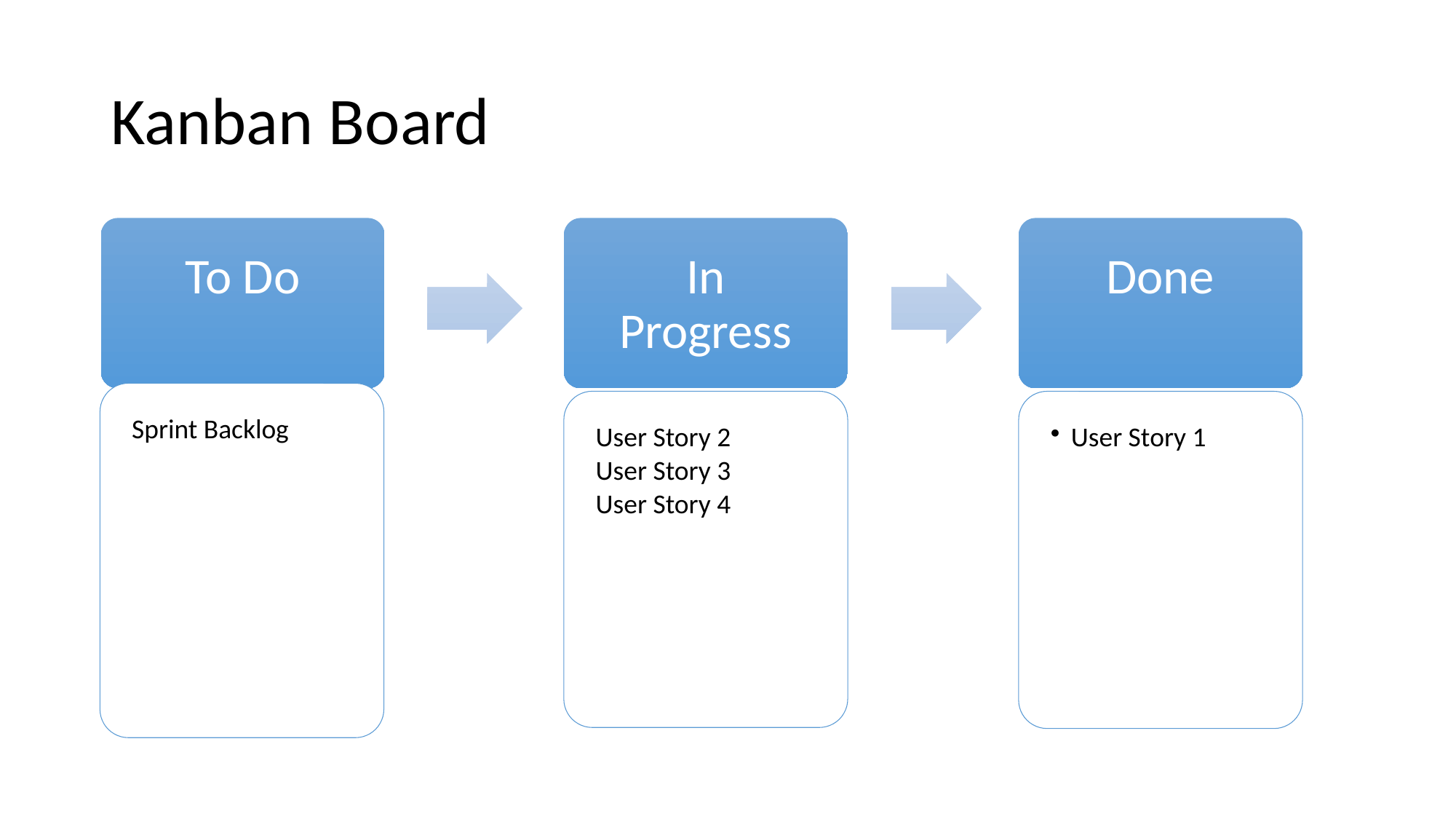

# Kanban Board
To Do
Sprint Backlog

In Progress
User Story 2
User Story 3
User Story 4

Done
User Story 1